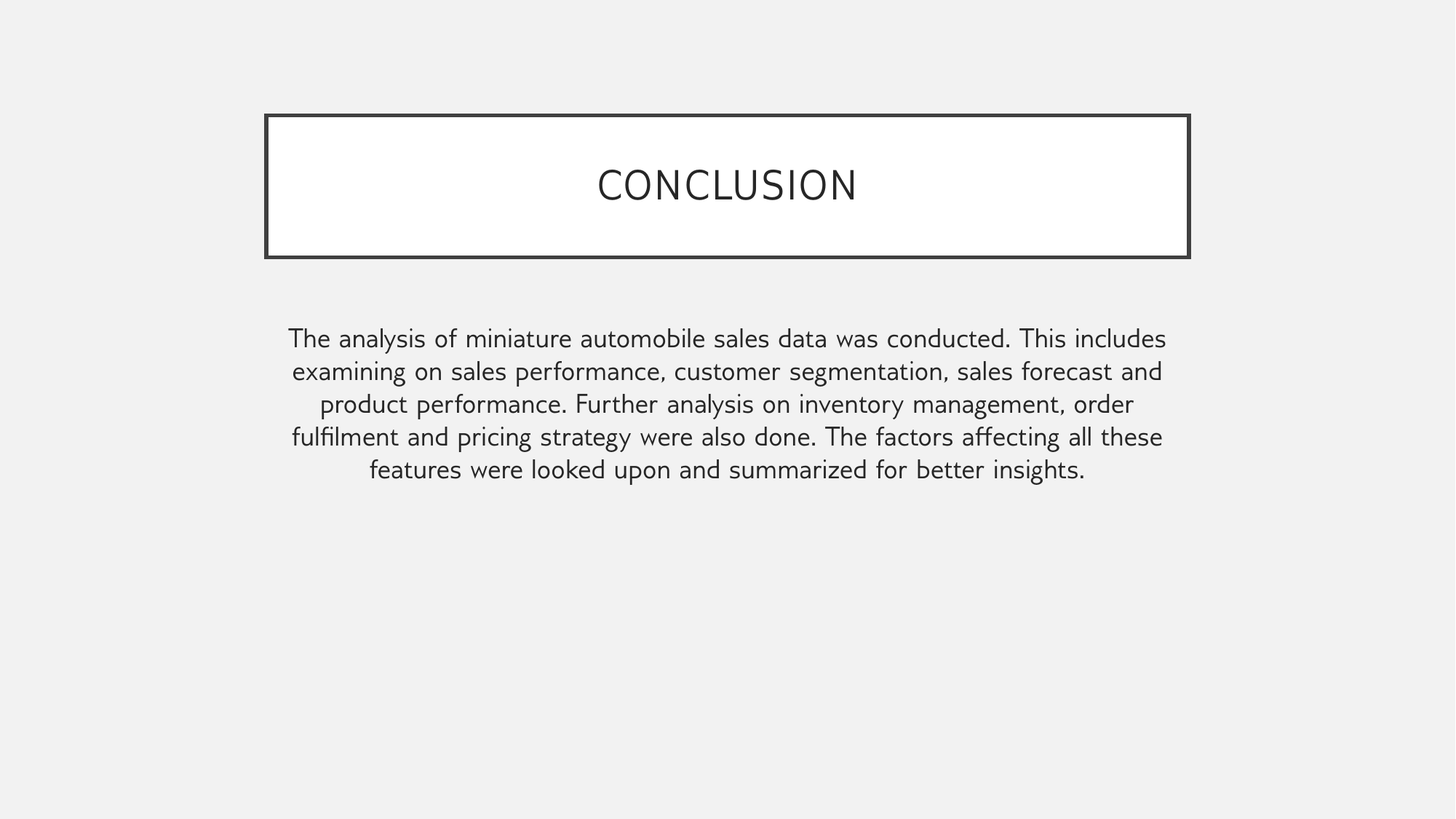

# CONCLUSION
The analysis of miniature automobile sales data was conducted. This includes examining on sales performance, customer segmentation, sales forecast and product performance. Further analysis on inventory management, order fulfilment and pricing strategy were also done. The factors affecting all these features were looked upon and summarized for better insights.